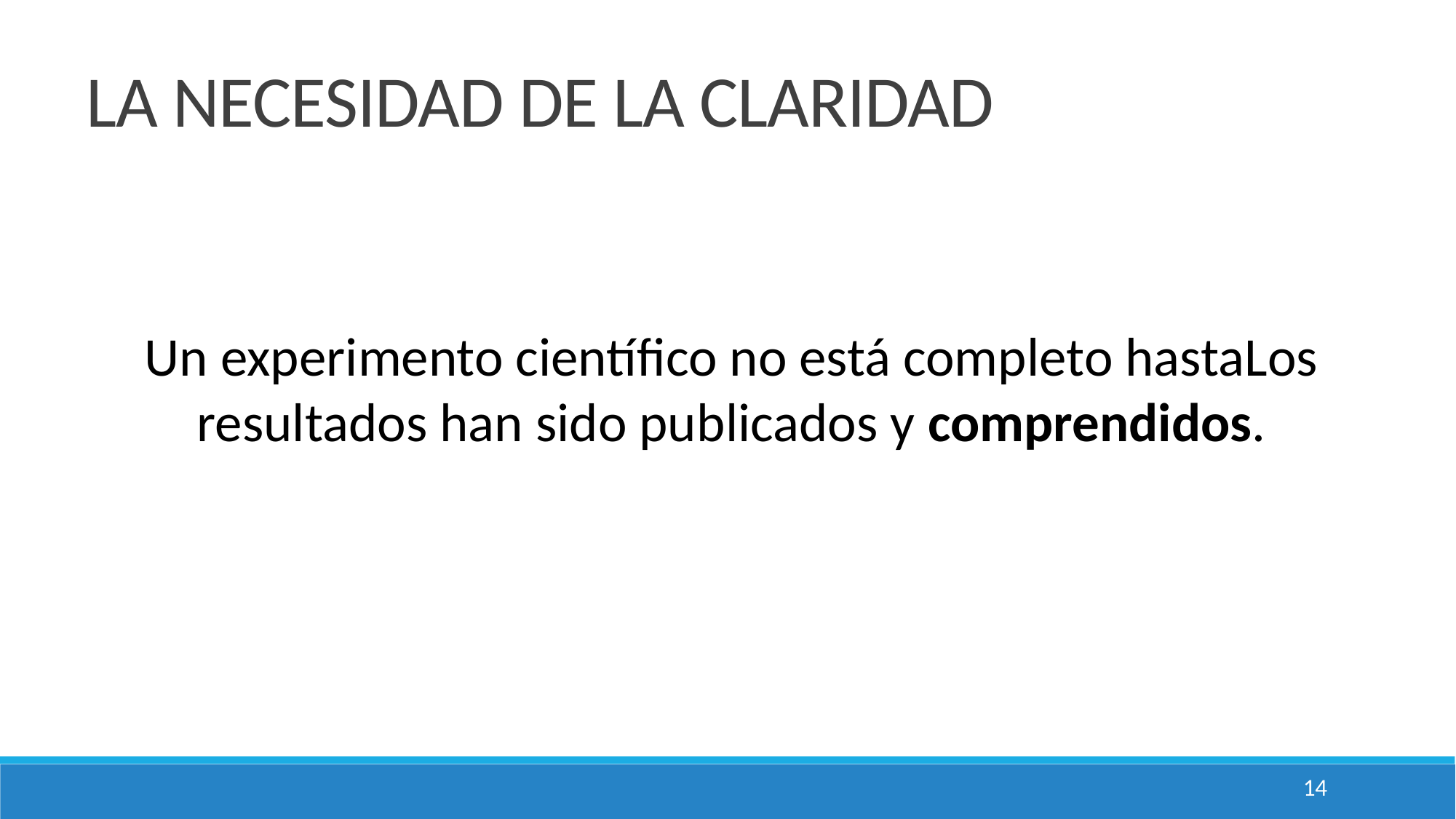

LA NECESIDAD DE LA CLARIDAD
Un experimento científico no está completo hastaLos resultados han sido publicados y comprendidos.
14